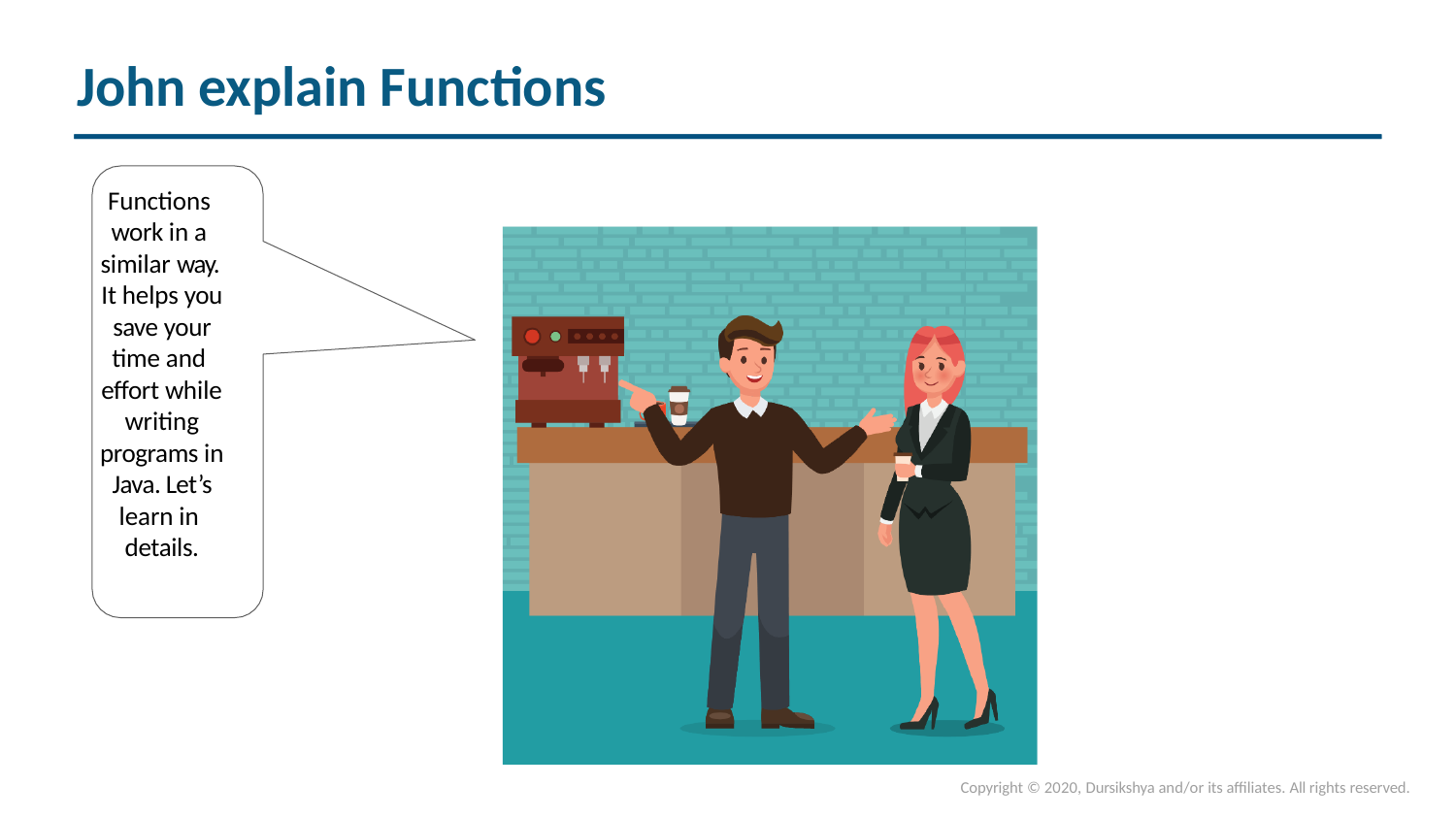

# John explain Functions

Functions  work in a  similar way.  It helps you  save your  time and  effort while  writing  programs in  Java. Let’s  learn in  details.

Copyright © 2020, Dursikshya and/or its affiliates. All rights reserved.